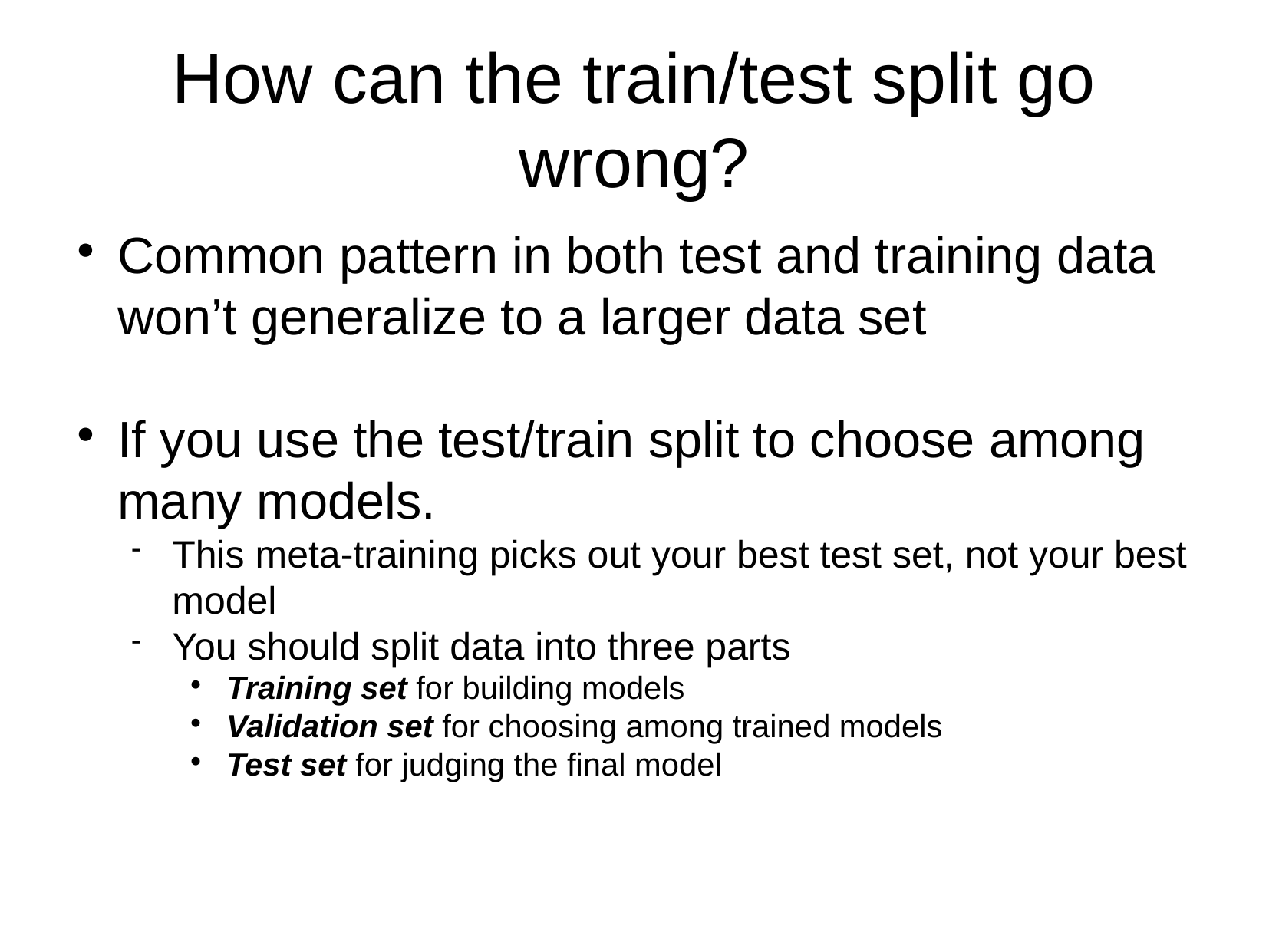

How can the train/test split go wrong?
Common pattern in both test and training data won’t generalize to a larger data set

If you use the test/train split to choose among many models.
This meta-training picks out your best test set, not your best model
You should split data into three parts
Training set for building models
Validation set for choosing among trained models
Test set for judging the final model